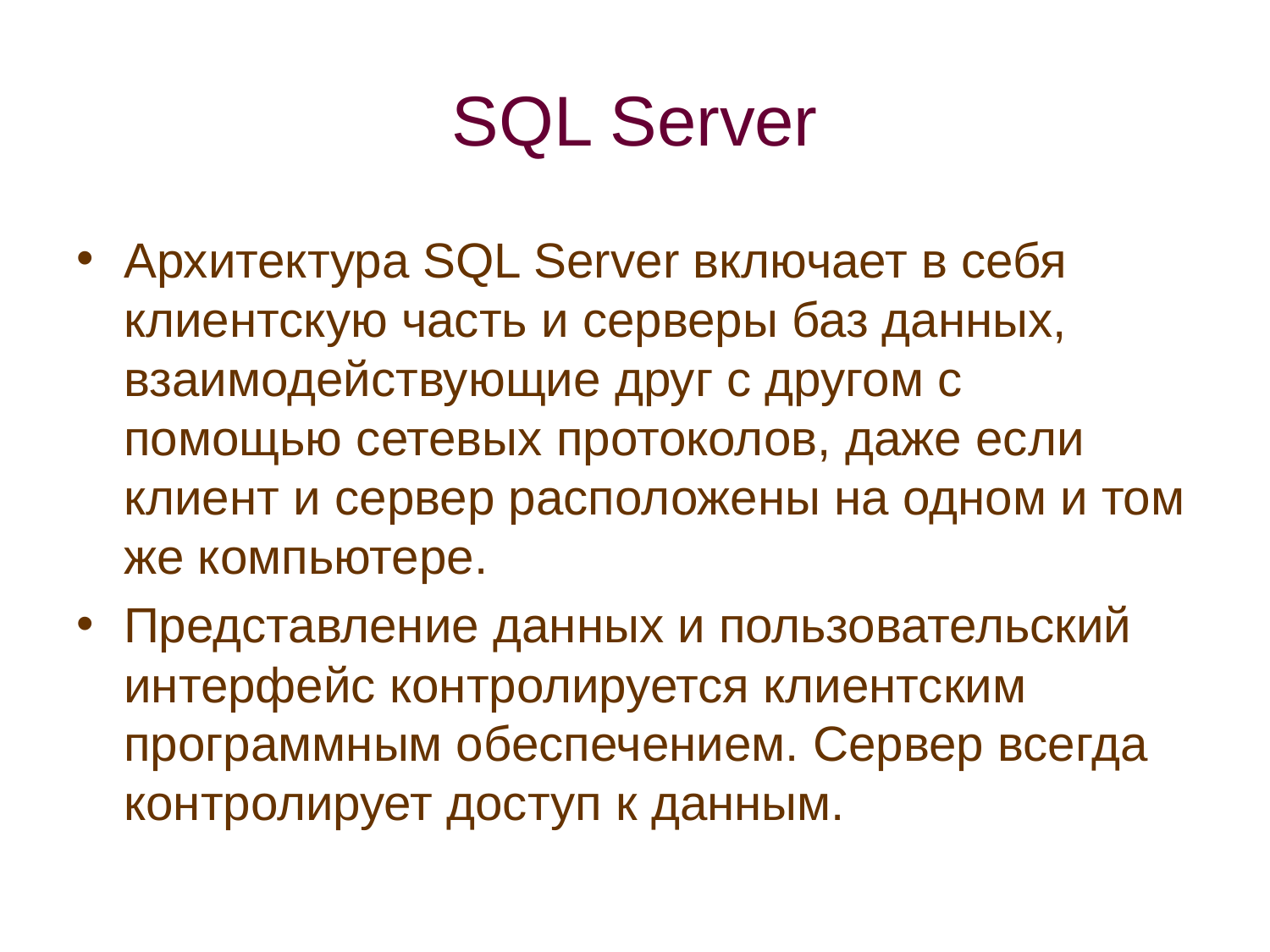

# SQL Server
Архитектура SQL Server включает в себя клиентскую часть и серверы баз данных, взаимодействующие друг с другом с помощью сетевых протоколов, даже если клиент и сервер расположены на одном и том же компьютере.
Представление данных и пользовательский интерфейс контролируется клиентским программным обеспечением. Сервер всегда контролирует доступ к данным.